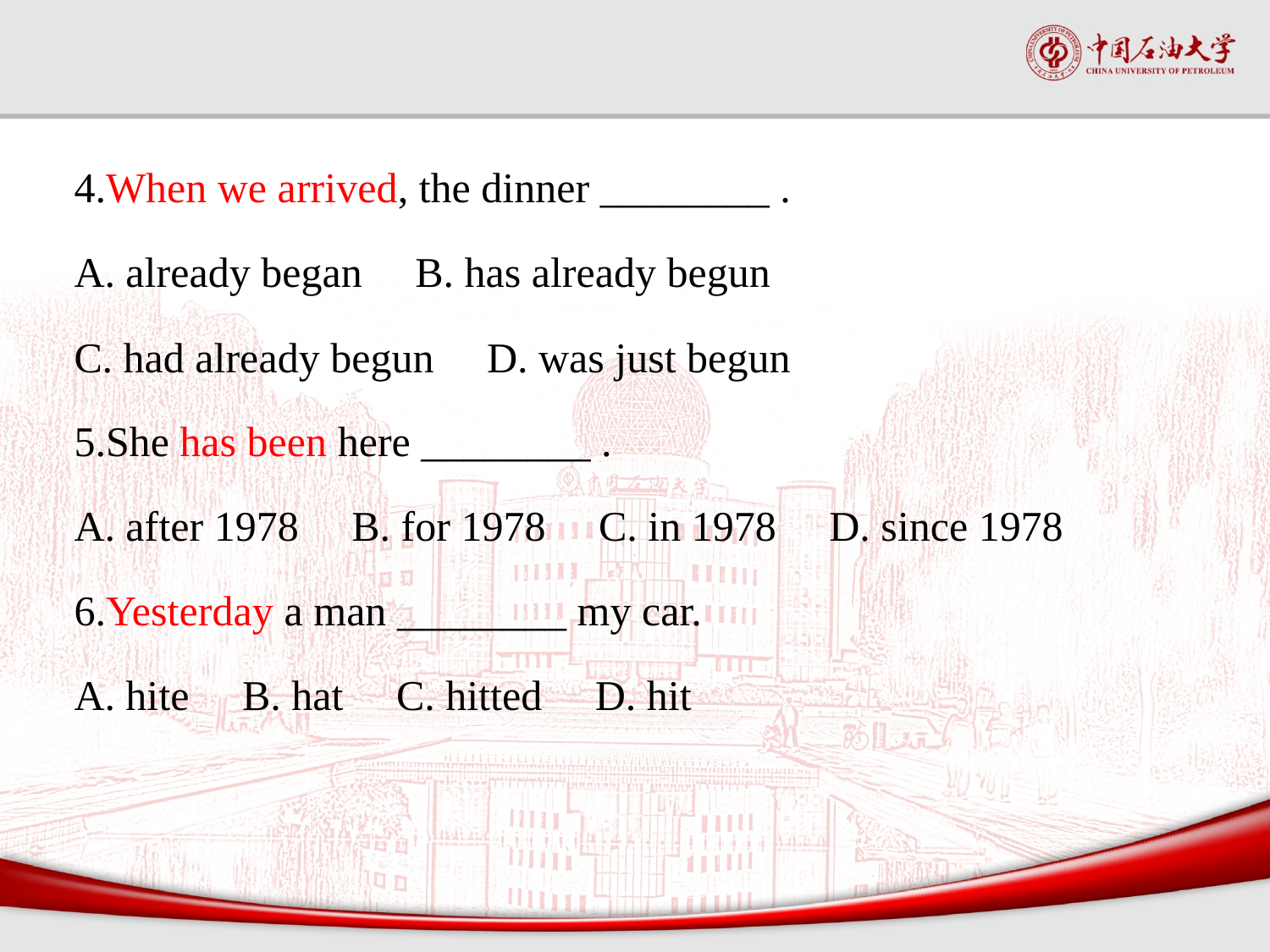

#
4.When we arrived, the dinner ________ .
A. already began     B. has already begun
C. had already begun     D. was just begun
5.She has been here ________ .
A. after 1978     B. for 1978     C. in 1978     D. since 1978
6.Yesterday a man ________ my car.
A. hite     B. hat     C. hitted     D. hit